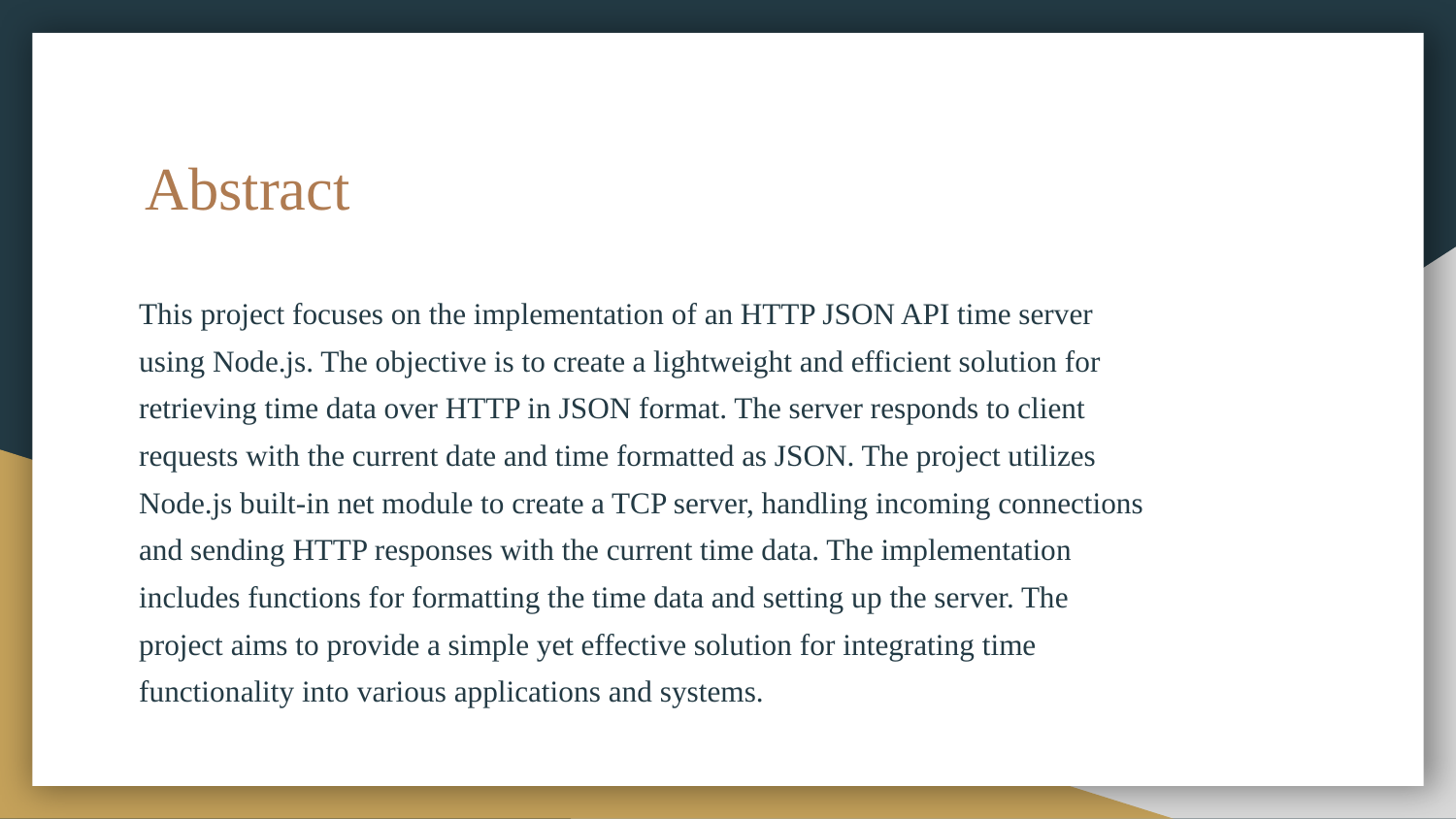

# Abstract
This project focuses on the implementation of an HTTP JSON API time server using Node.js. The objective is to create a lightweight and efficient solution for retrieving time data over HTTP in JSON format. The server responds to client requests with the current date and time formatted as JSON. The project utilizes Node.js built-in net module to create a TCP server, handling incoming connections and sending HTTP responses with the current time data. The implementation includes functions for formatting the time data and setting up the server. The project aims to provide a simple yet effective solution for integrating time functionality into various applications and systems.